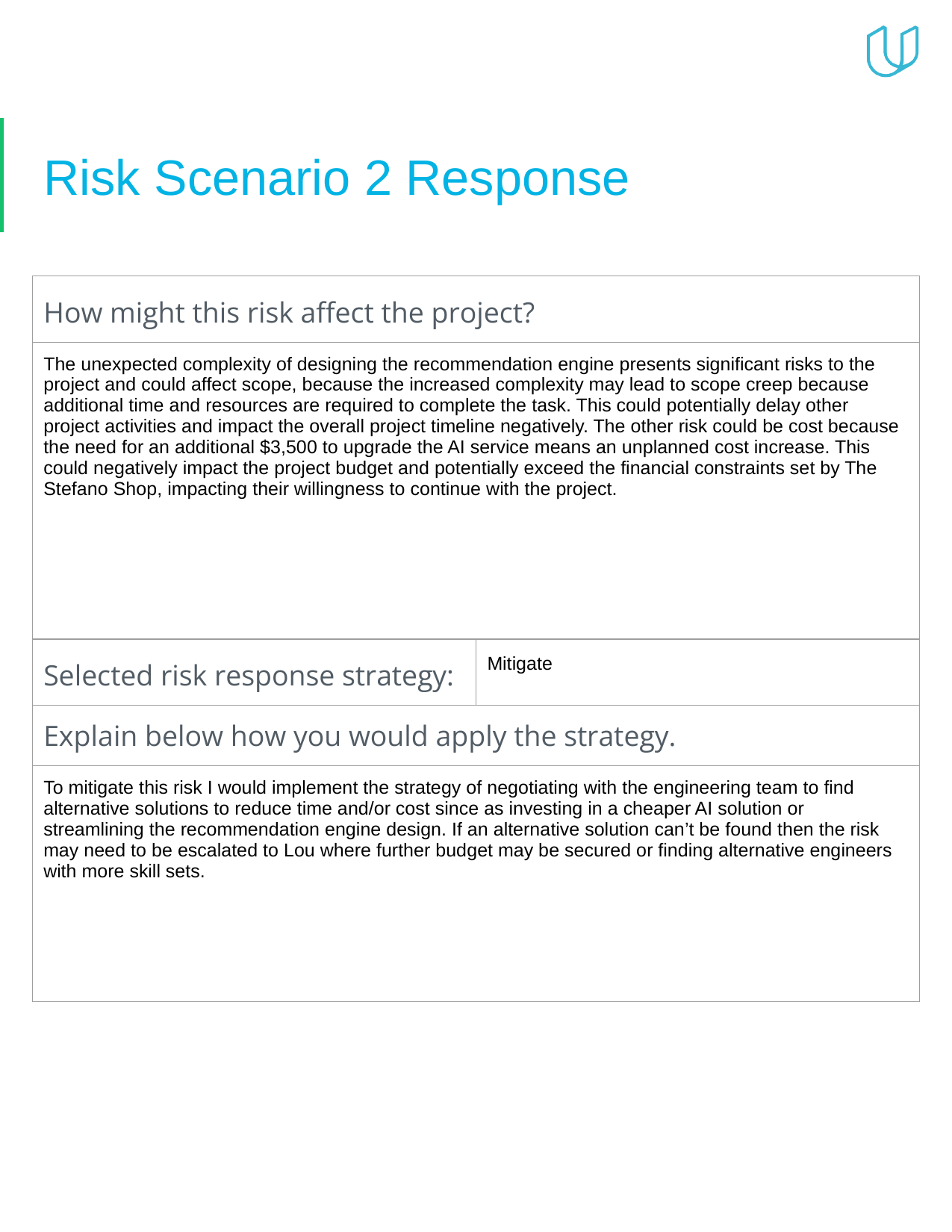

# Risk Scenario 2 Response
| How might this risk affect the project? |  |
| --- | --- |
| The unexpected complexity of designing the recommendation engine presents significant risks to the project and could affect scope, because the increased complexity may lead to scope creep because additional time and resources are required to complete the task. This could potentially delay other project activities and impact the overall project timeline negatively. The other risk could be cost because the need for an additional $3,500 to upgrade the AI service means an unplanned cost increase. This could negatively impact the project budget and potentially exceed the financial constraints set by The Stefano Shop, impacting their willingness to continue with the project. |  |
| Selected risk response strategy: | Mitigate |
| Explain below how you would apply the strategy. |  |
| To mitigate this risk I would implement the strategy of negotiating with the engineering team to find alternative solutions to reduce time and/or cost since as investing in a cheaper AI solution or streamlining the recommendation engine design. If an alternative solution can’t be found then the risk may need to be escalated to Lou where further budget may be secured or finding alternative engineers with more skill sets. |  |